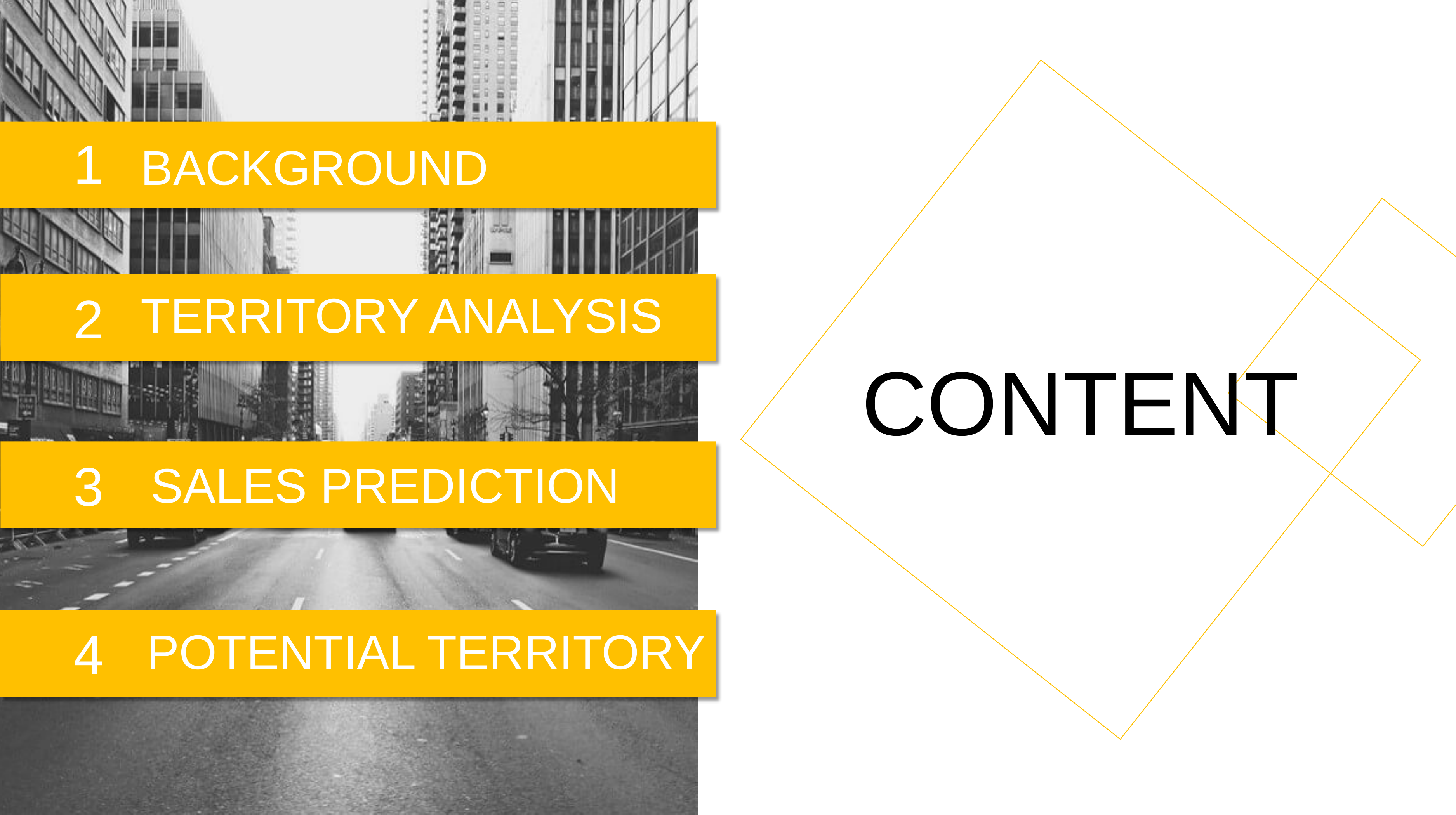

1
BACKGROUND

TERRITORY ANALYSIS
2
CONTENT

3
SALES PREDICTION

4
POTENTIAL TERRITORY